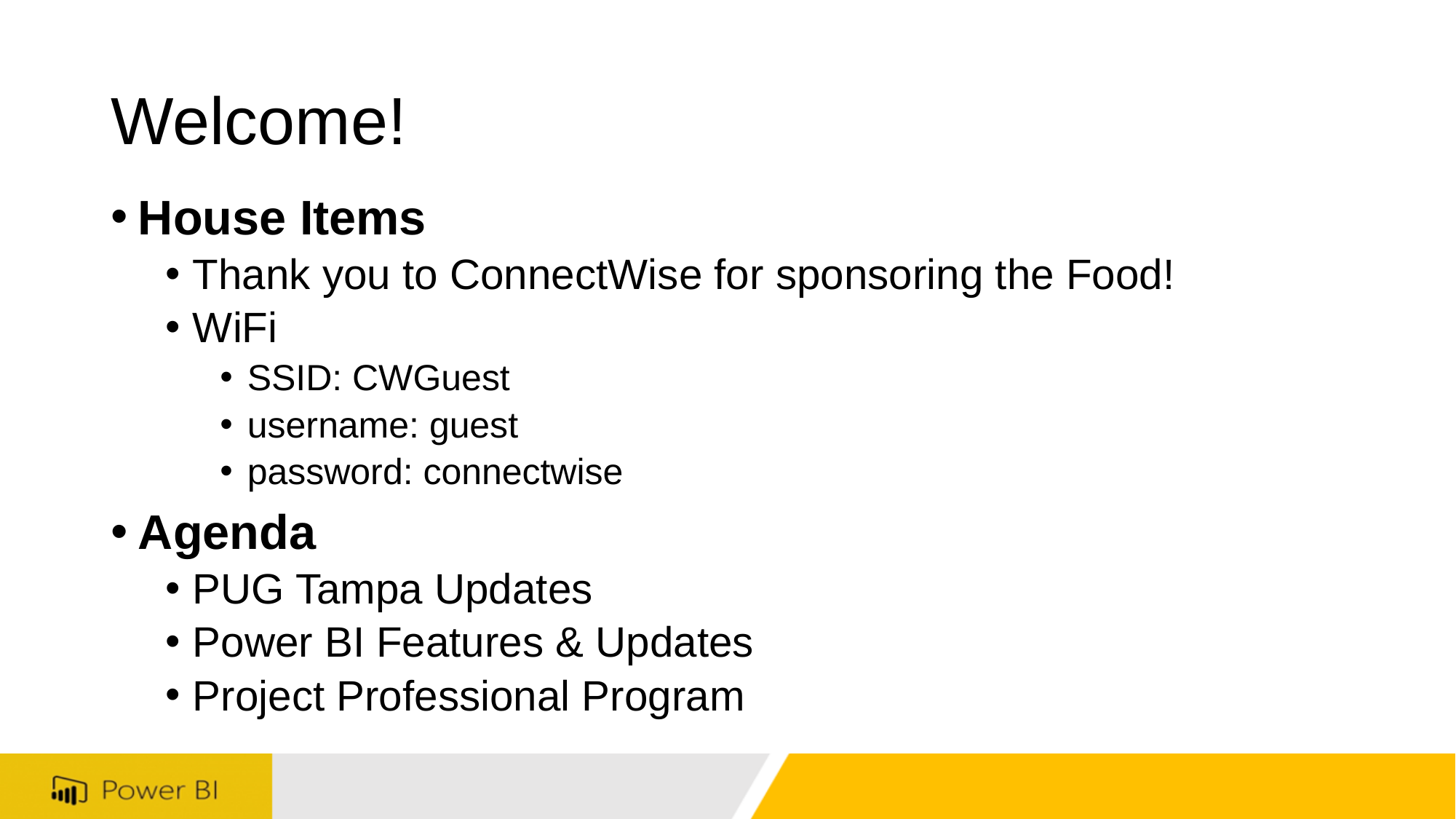

# Welcome!
House Items
Thank you to ConnectWise for sponsoring the Food!
WiFi
SSID: CWGuest
username: guest
password: connectwise
Agenda
PUG Tampa Updates
Power BI Features & Updates
Project Professional Program